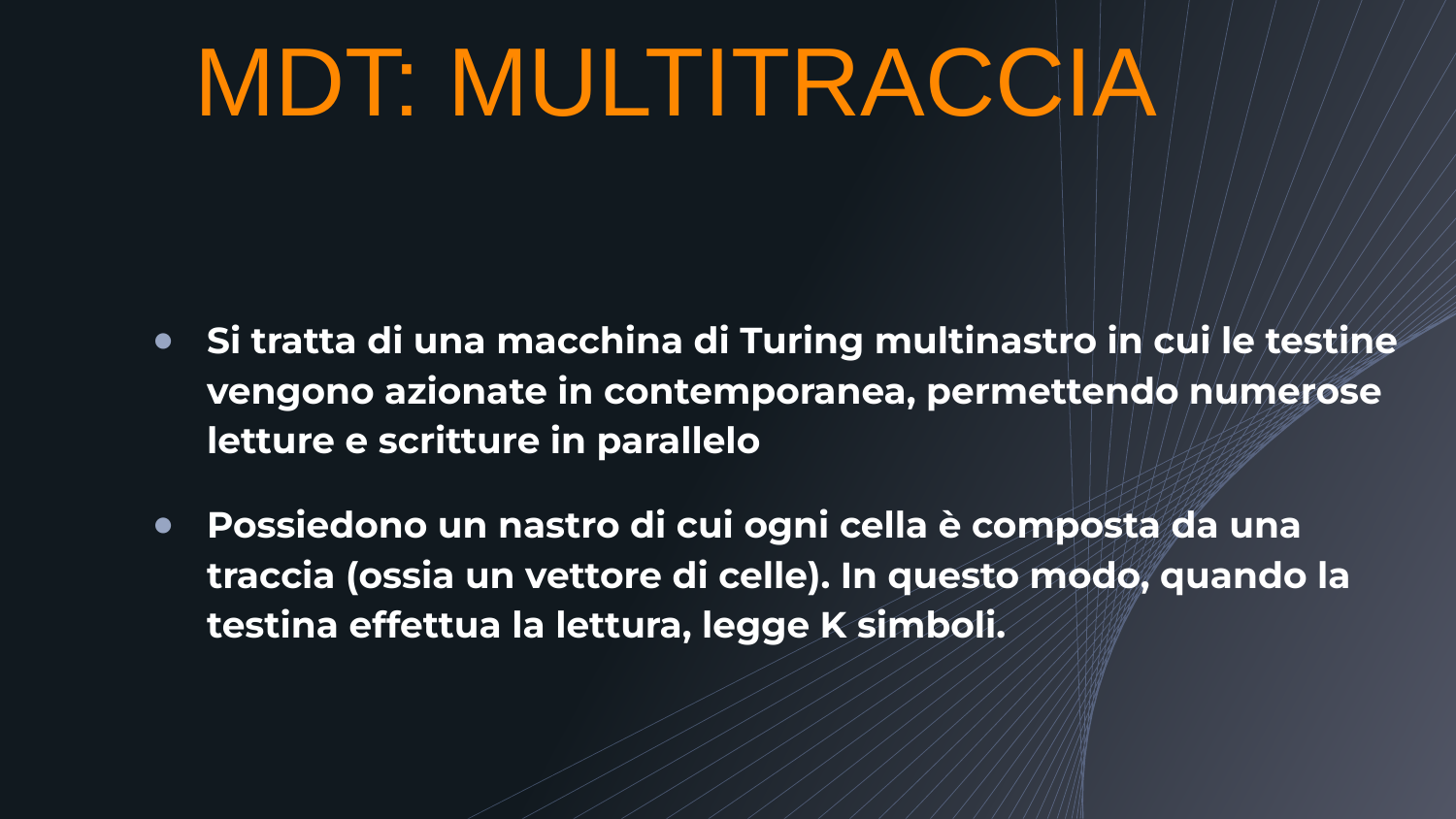

# MDT: MULTITRACCIA
Si tratta di una macchina di Turing multinastro in cui le testine vengono azionate in contemporanea, permettendo numerose letture e scritture in parallelo
Possiedono un nastro di cui ogni cella è composta da una traccia (ossia un vettore di celle). In questo modo, quando la testina effettua la lettura, legge K simboli.